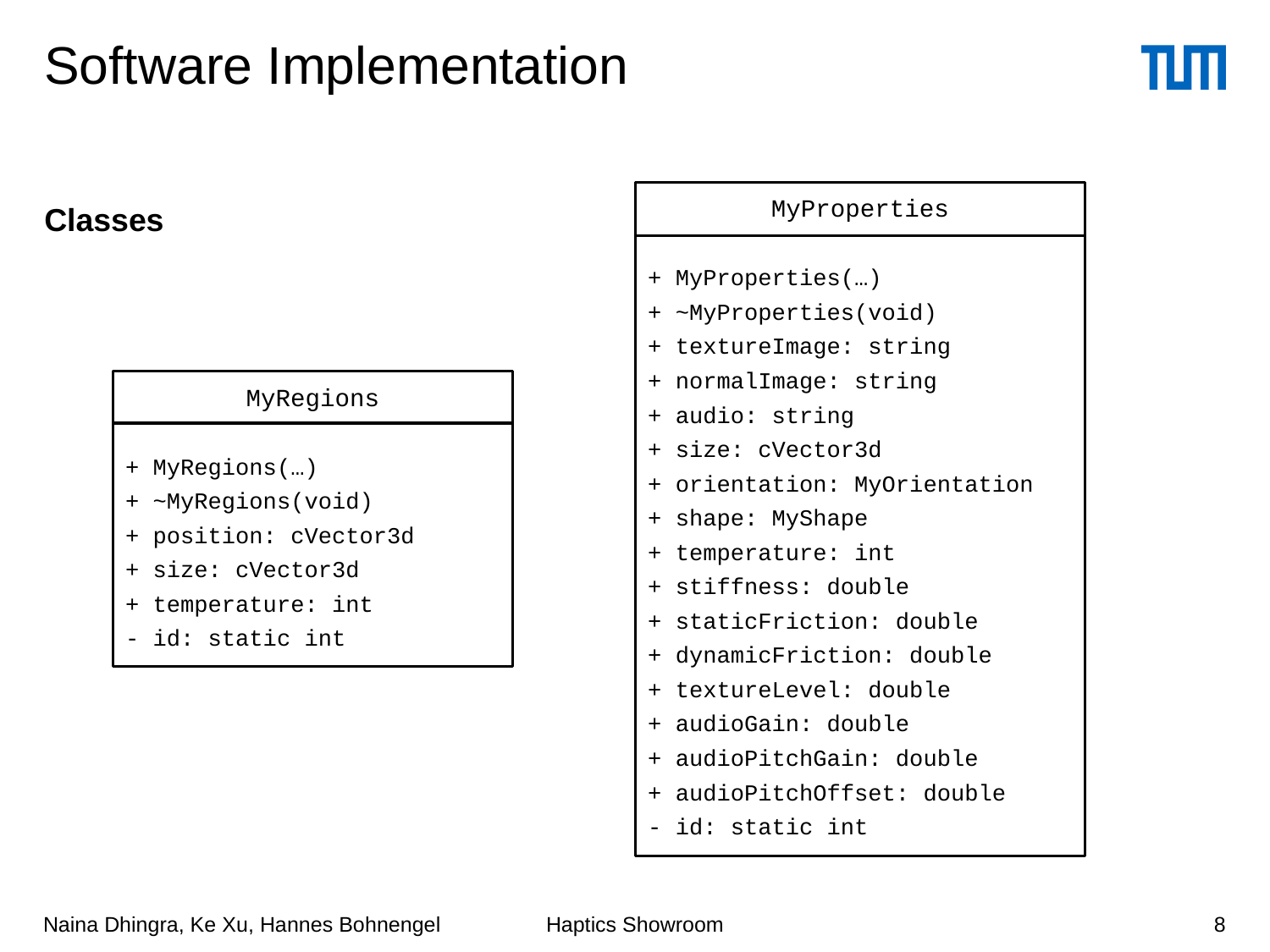

# Software Implementation
Classes
MyProperties

+ MyProperties(…)
+ ~MyProperties(void)
+ textureImage: string
+ normalImage: string
+ audio: string
+ size: cVector3d
+ orientation: MyOrientation
+ shape: MyShape
+ temperature: int
+ stiffness: double
+ staticFriction: double
+ dynamicFriction: double
+ textureLevel: double
+ audioGain: double
+ audioPitchGain: double
+ audioPitchOffset: double
- id: static int
MyRegions

+ MyRegions(…)
+ ~MyRegions(void)
+ position: cVector3d
+ size: cVector3d
+ temperature: int
- id: static int
Naina Dhingra, Ke Xu, Hannes Bohnengel
8
Haptics Showroom